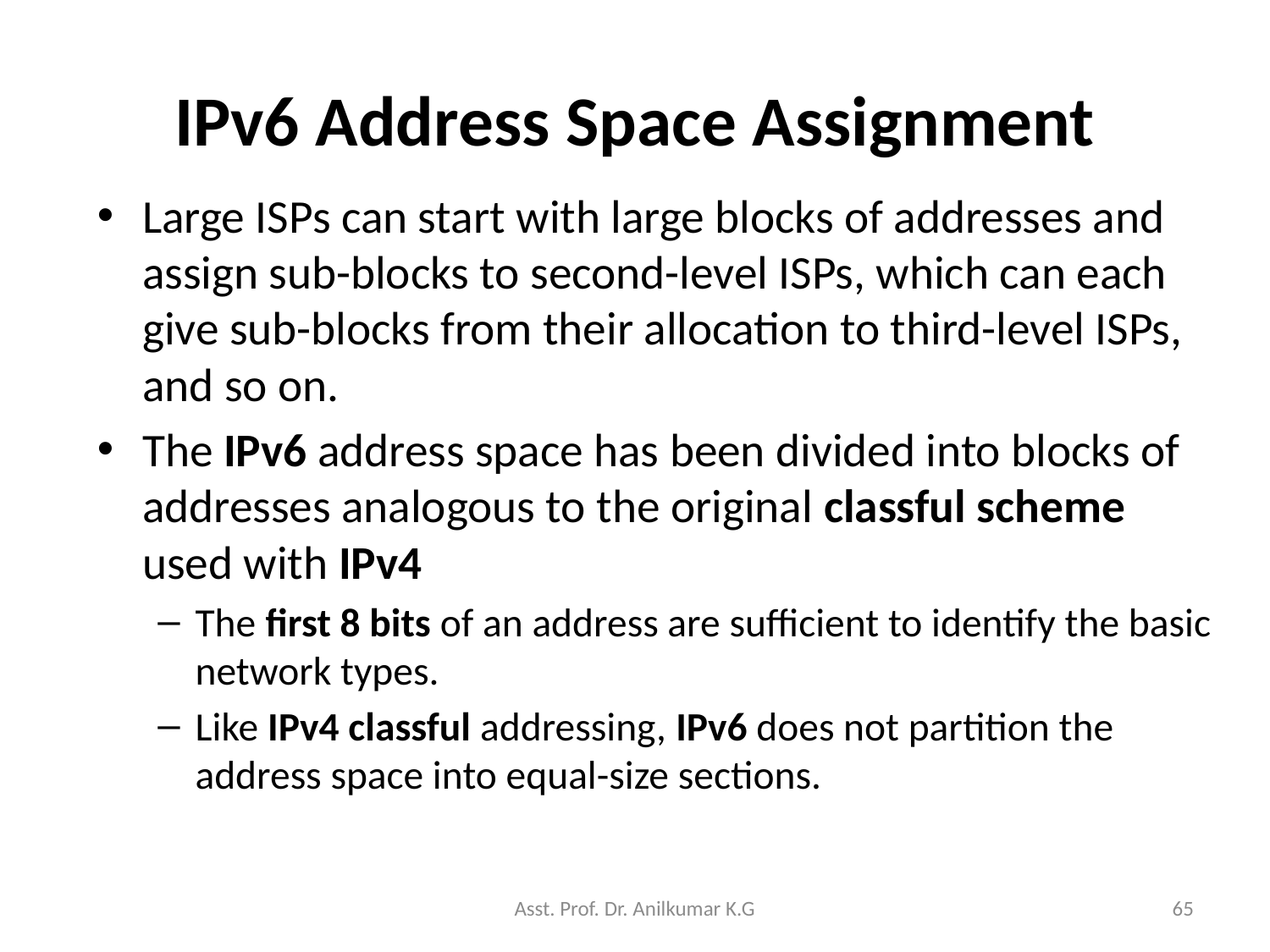

# IPv6 Address Space Assignment
Large ISPs can start with large blocks of addresses and assign sub-blocks to second-level ISPs, which can each give sub-blocks from their allocation to third-level ISPs, and so on.
The IPv6 address space has been divided into blocks of addresses analogous to the original classful scheme used with IPv4
The first 8 bits of an address are sufficient to identify the basic network types.
Like IPv4 classful addressing, IPv6 does not partition the address space into equal-size sections.

Asst. Prof. Dr. Anilkumar K.G
65